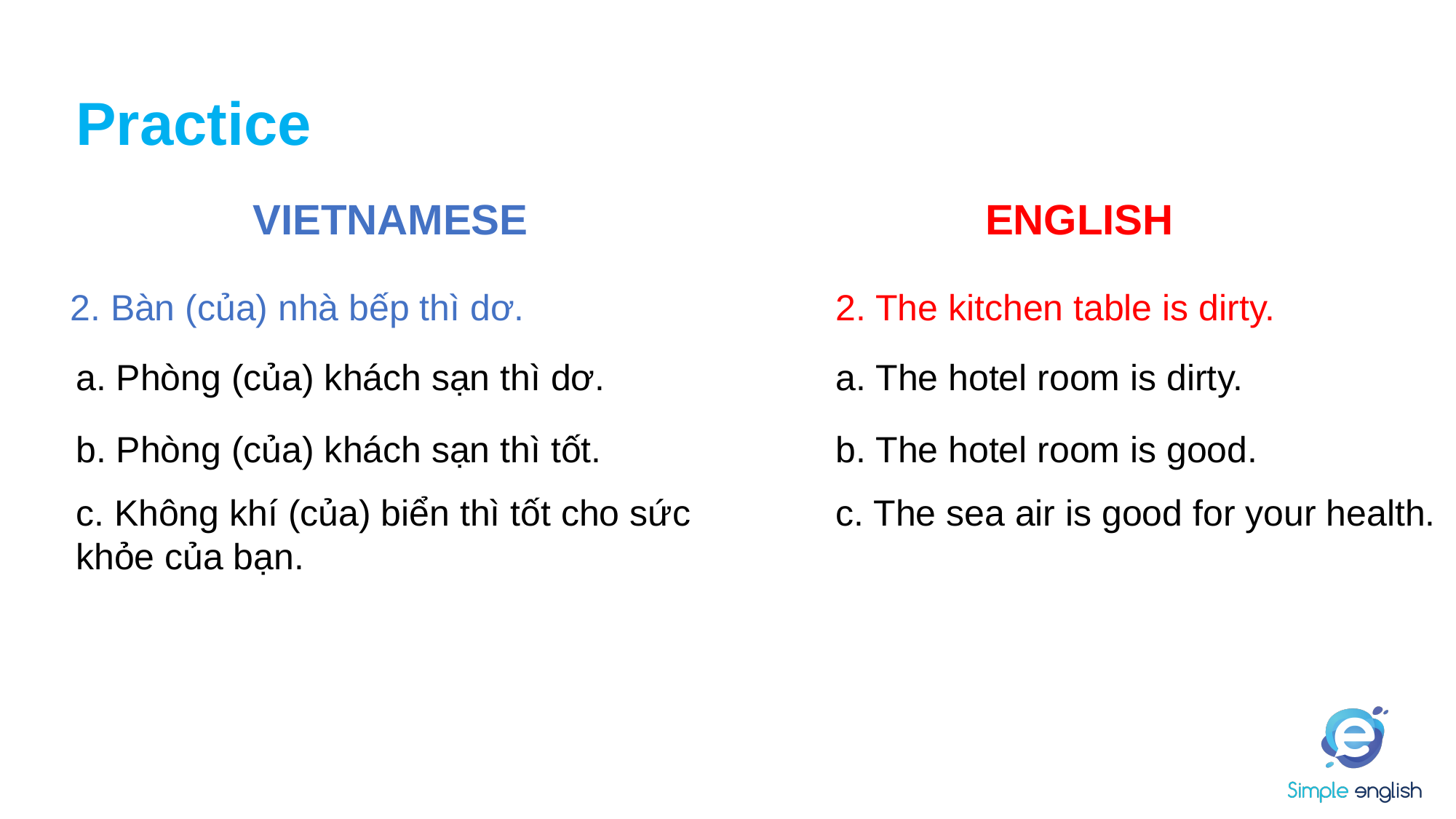

# Practice
VIETNAMESE
ENGLISH
2. Bàn (của) nhà bếp thì dơ.
2. The kitchen table is dirty.
a. Phòng (của) khách sạn thì dơ.
a. The hotel room is dirty.
b. Phòng (của) khách sạn thì tốt.

b. The hotel room is good.
c. The sea air is good for your health.
c. Không khí (của) biển thì tốt cho sức khỏe của bạn.